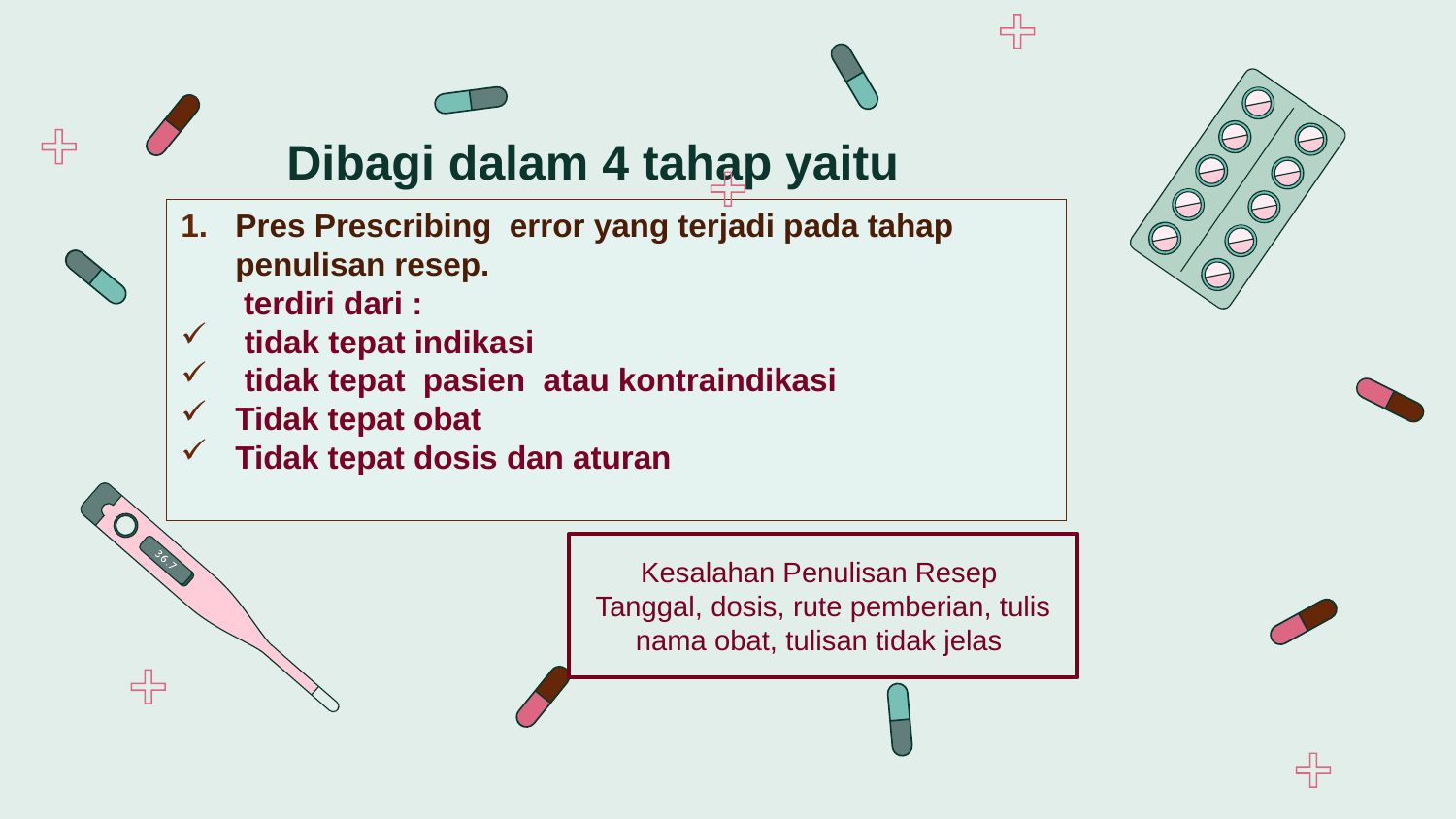

# Dibagi dalam 4 tahap yaitu

Pres Prescribing  error yang terjadi pada tahap penulisan resep.
       terdiri dari :
 tidak tepat indikasi
 tidak tepat  pasien  atau kontraindikasi
Tidak tepat obat
Tidak tepat dosis dan aturan

Kesalahan Penulisan Resep
Tanggal, dosis, rute pemberian, tulis nama obat, tulisan tidak jelas